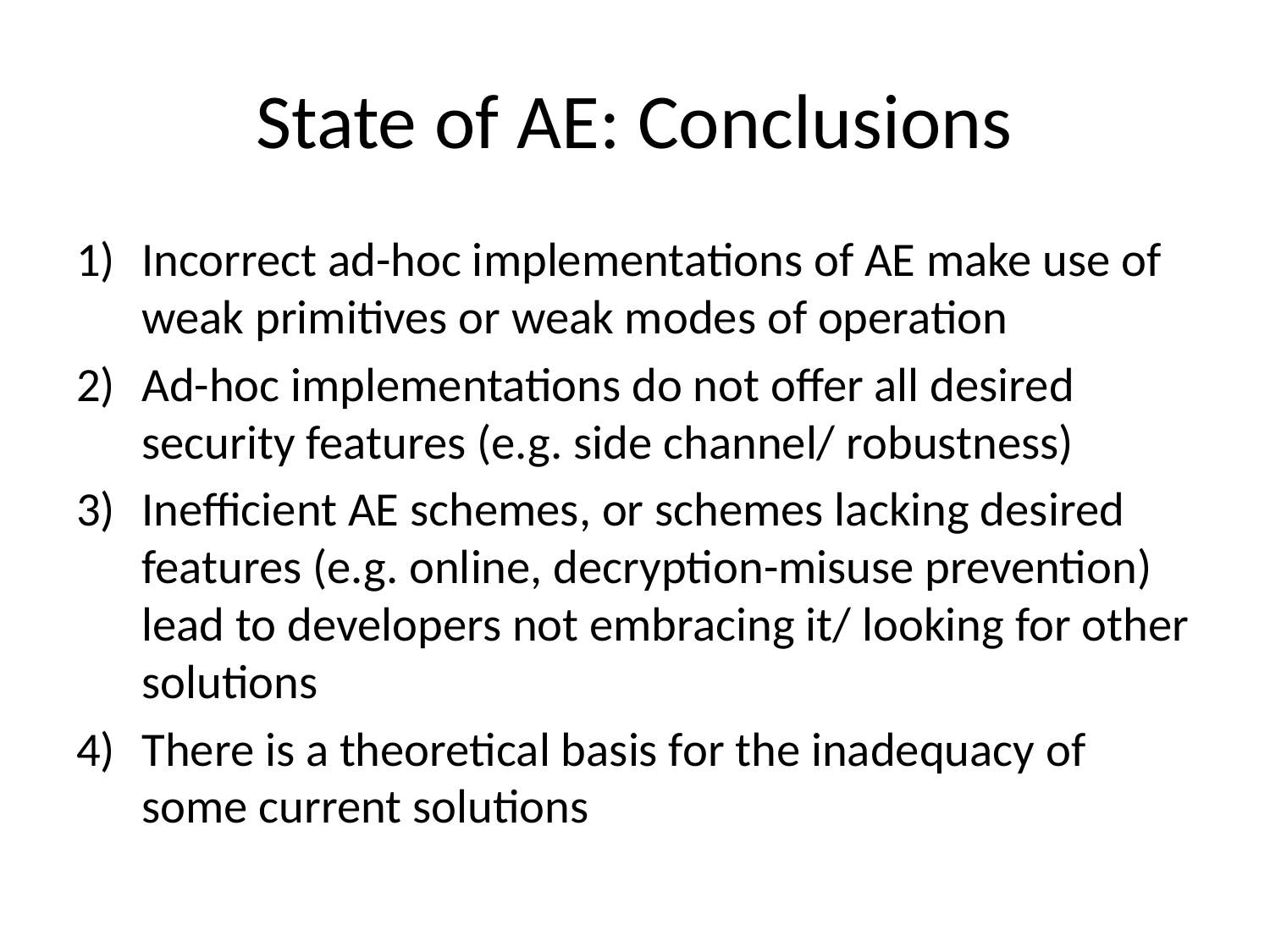

# State of AE: Conclusions
Incorrect ad-hoc implementations of AE make use of weak primitives or weak modes of operation
Ad-hoc implementations do not offer all desired security features (e.g. side channel/ robustness)
Inefficient AE schemes, or schemes lacking desired features (e.g. online, decryption-misuse prevention) lead to developers not embracing it/ looking for other solutions
There is a theoretical basis for the inadequacy of some current solutions